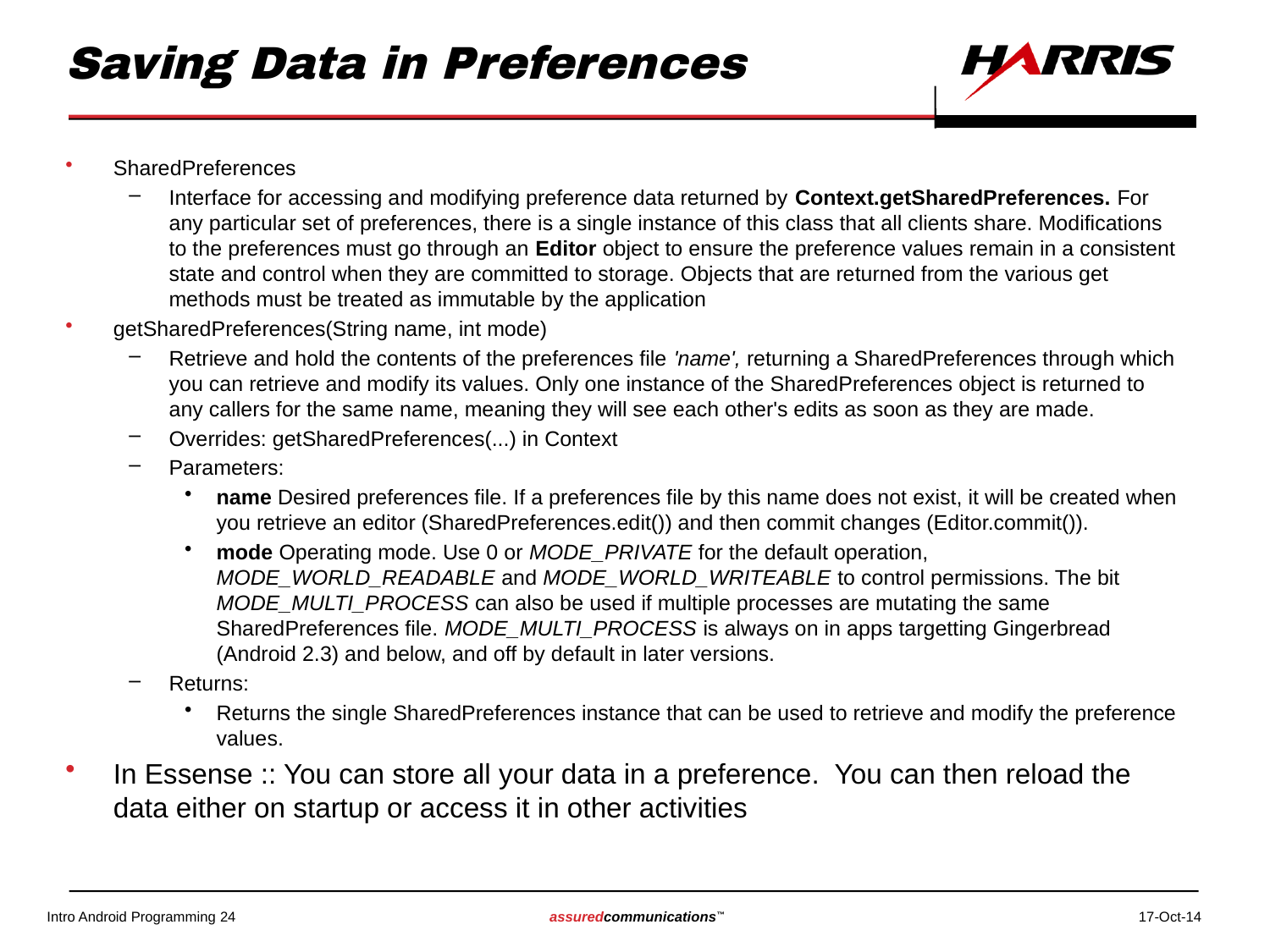

# Saving Data in Preferences
SharedPreferences
Interface for accessing and modifying preference data returned by Context.getSharedPreferences. For any particular set of preferences, there is a single instance of this class that all clients share. Modifications to the preferences must go through an Editor object to ensure the preference values remain in a consistent state and control when they are committed to storage. Objects that are returned from the various get methods must be treated as immutable by the application
getSharedPreferences(String name, int mode)
Retrieve and hold the contents of the preferences file 'name', returning a SharedPreferences through which you can retrieve and modify its values. Only one instance of the SharedPreferences object is returned to any callers for the same name, meaning they will see each other's edits as soon as they are made.
Overrides: getSharedPreferences(...) in Context
Parameters:
name Desired preferences file. If a preferences file by this name does not exist, it will be created when you retrieve an editor (SharedPreferences.edit()) and then commit changes (Editor.commit()).
mode Operating mode. Use 0 or MODE_PRIVATE for the default operation, MODE_WORLD_READABLE and MODE_WORLD_WRITEABLE to control permissions. The bit MODE_MULTI_PROCESS can also be used if multiple processes are mutating the same SharedPreferences file. MODE_MULTI_PROCESS is always on in apps targetting Gingerbread (Android 2.3) and below, and off by default in later versions.
Returns:
Returns the single SharedPreferences instance that can be used to retrieve and modify the preference values.
In Essense :: You can store all your data in a preference.  You can then reload the data either on startup or access it in other activities
17-Oct-14